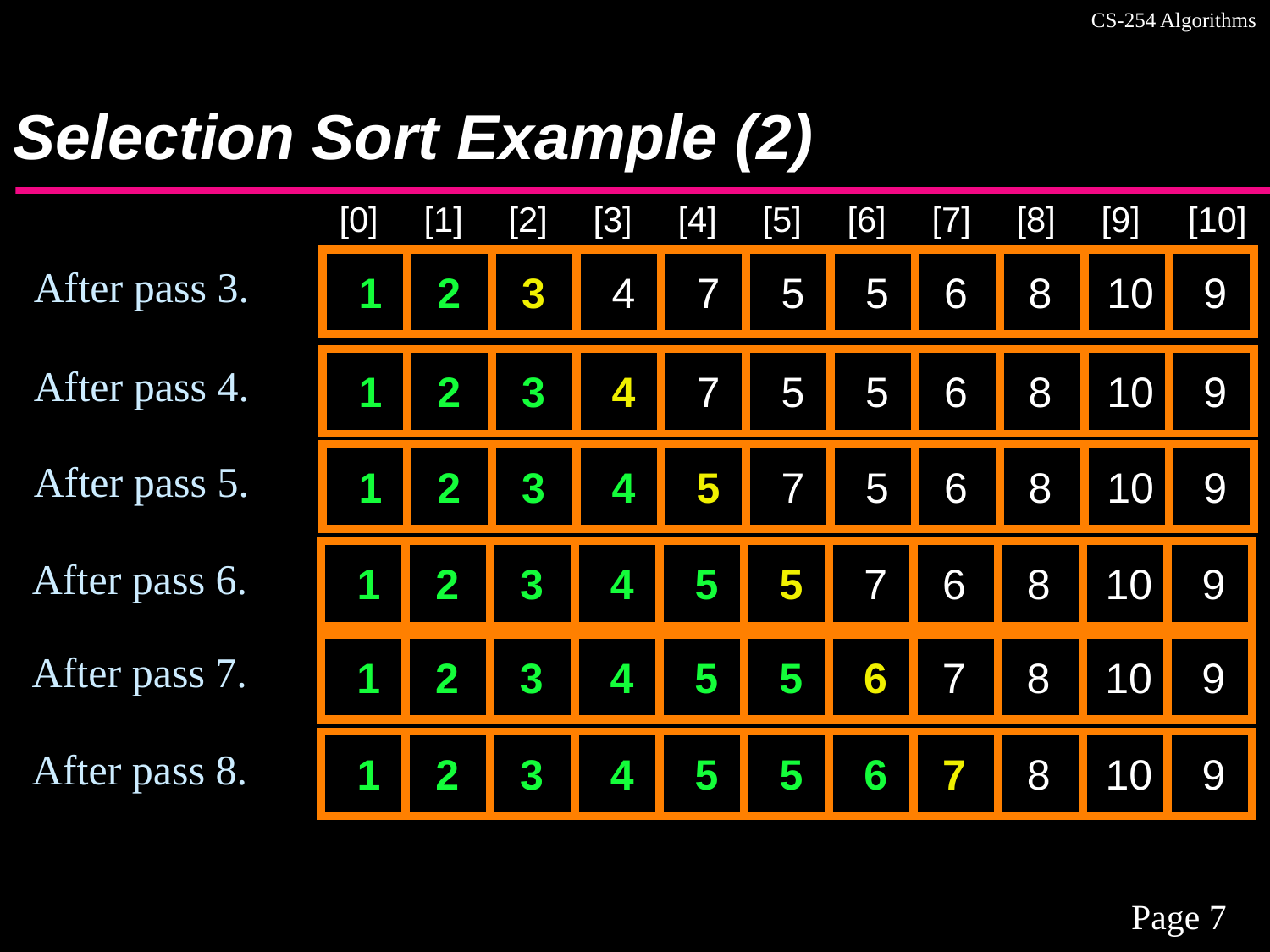

# Selection Sort Example (2)
[0]
[1]
[2]
[3]
[4]
[5]
[6]
[7]
[8]
[9]
[10]

1
2
3
 4
7
5
5
 6
 8
10
 9
After pass 3.

1
2
3
 4
7
5
5
 6
 8
10
 9
After pass 4.

1
2
3
 4
5
7
5
 6
 8
10
 9
After pass 5.

1
2
3
 4
5
5
7
 6
 8
10
 9
After pass 6.

1
2
3
 4
5
5
6
 7
 8
10
 9
After pass 7.

1
2
3
 4
5
5
6
 7
 8
10
 9
After pass 8.